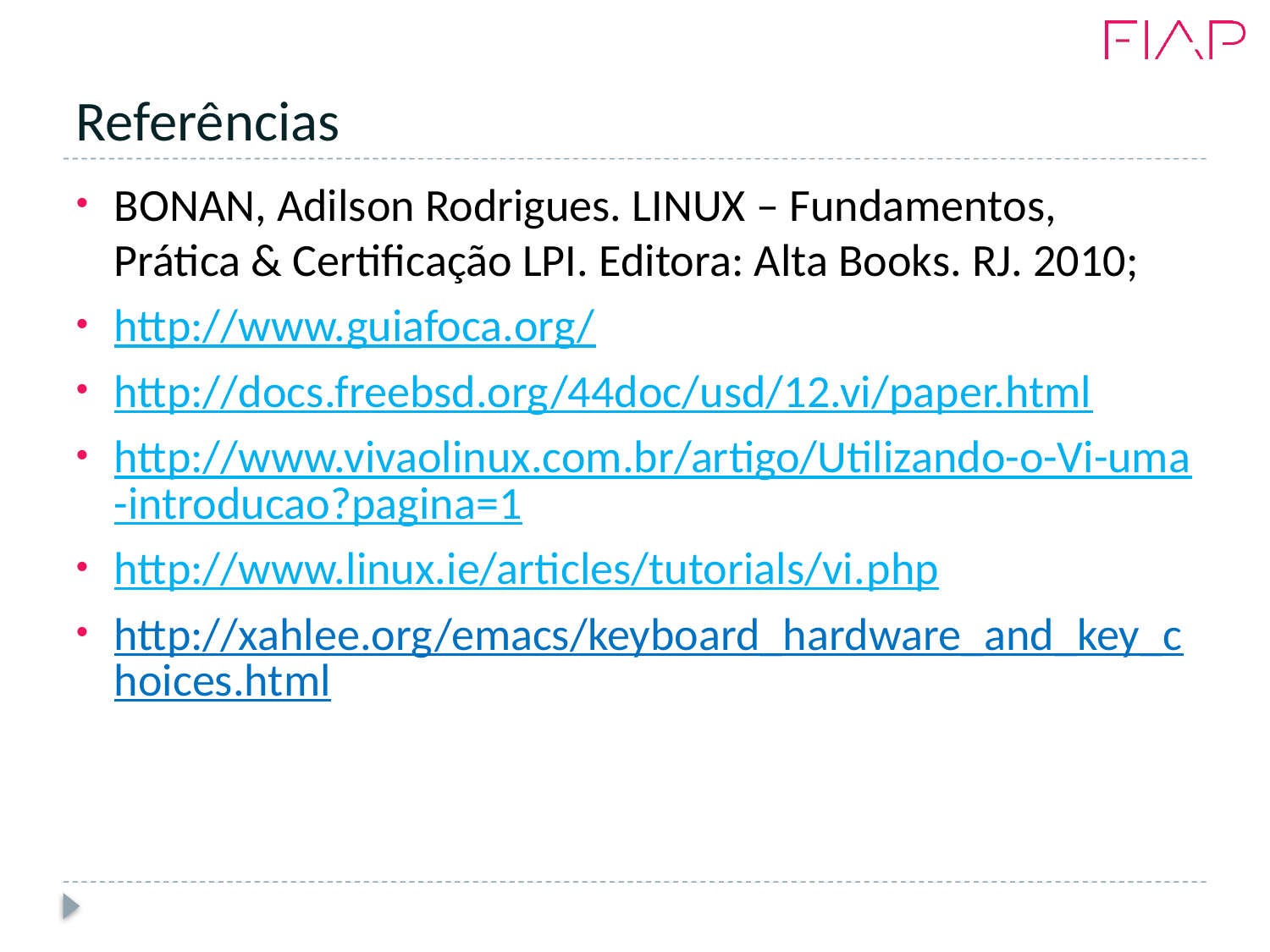

# Referências
BONAN, Adilson Rodrigues. LINUX – Fundamentos, Prática & Certificação LPI. Editora: Alta Books. RJ. 2010;
http://www.guiafoca.org/
http://docs.freebsd.org/44doc/usd/12.vi/paper.html
http://www.vivaolinux.com.br/artigo/Utilizando-o-Vi-uma-introducao?pagina=1
http://www.linux.ie/articles/tutorials/vi.php
http://xahlee.org/emacs/keyboard_hardware_and_key_choices.html